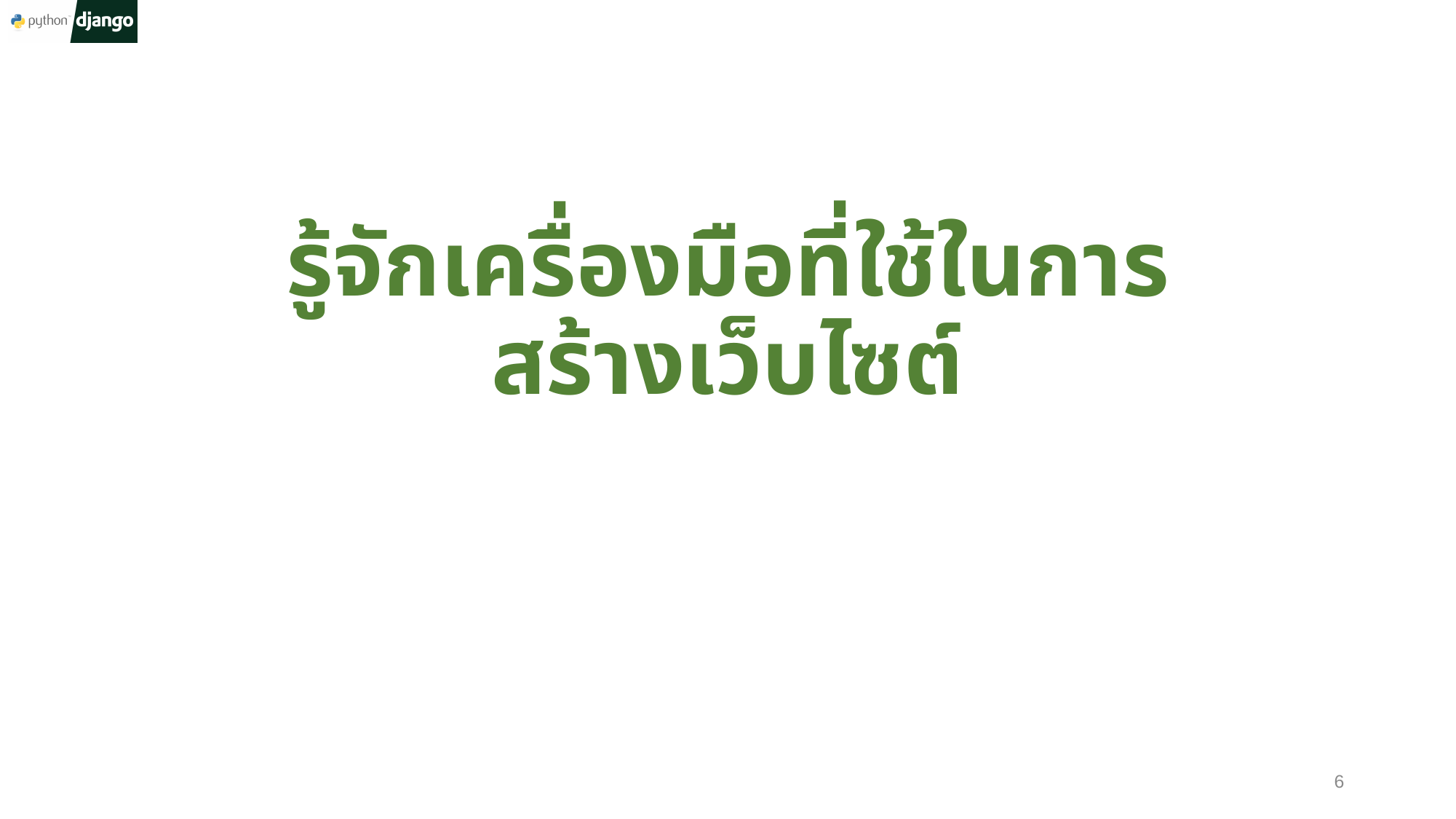

# รู้จักเครื่องมือที่ใช้ในการสร้างเว็บไซต์
6